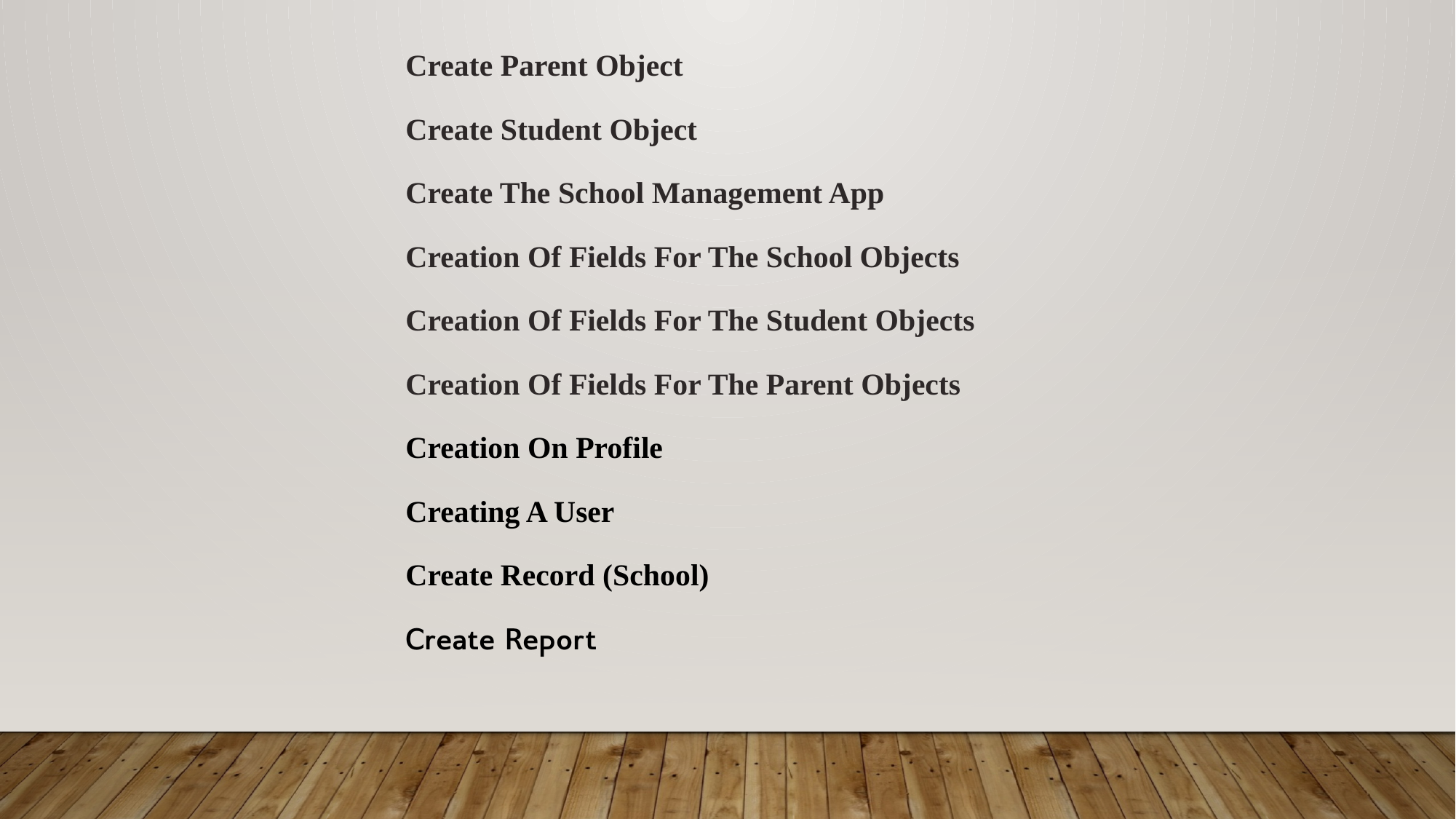

Create Parent Object
Create Student Object
Create The School Management App
Creation Of Fields For The School Objects
Creation Of Fields For The Student Objects
Creation Of Fields For The Parent Objects
Creation On Profile
Creating A User
Create Record (School)
Create Report